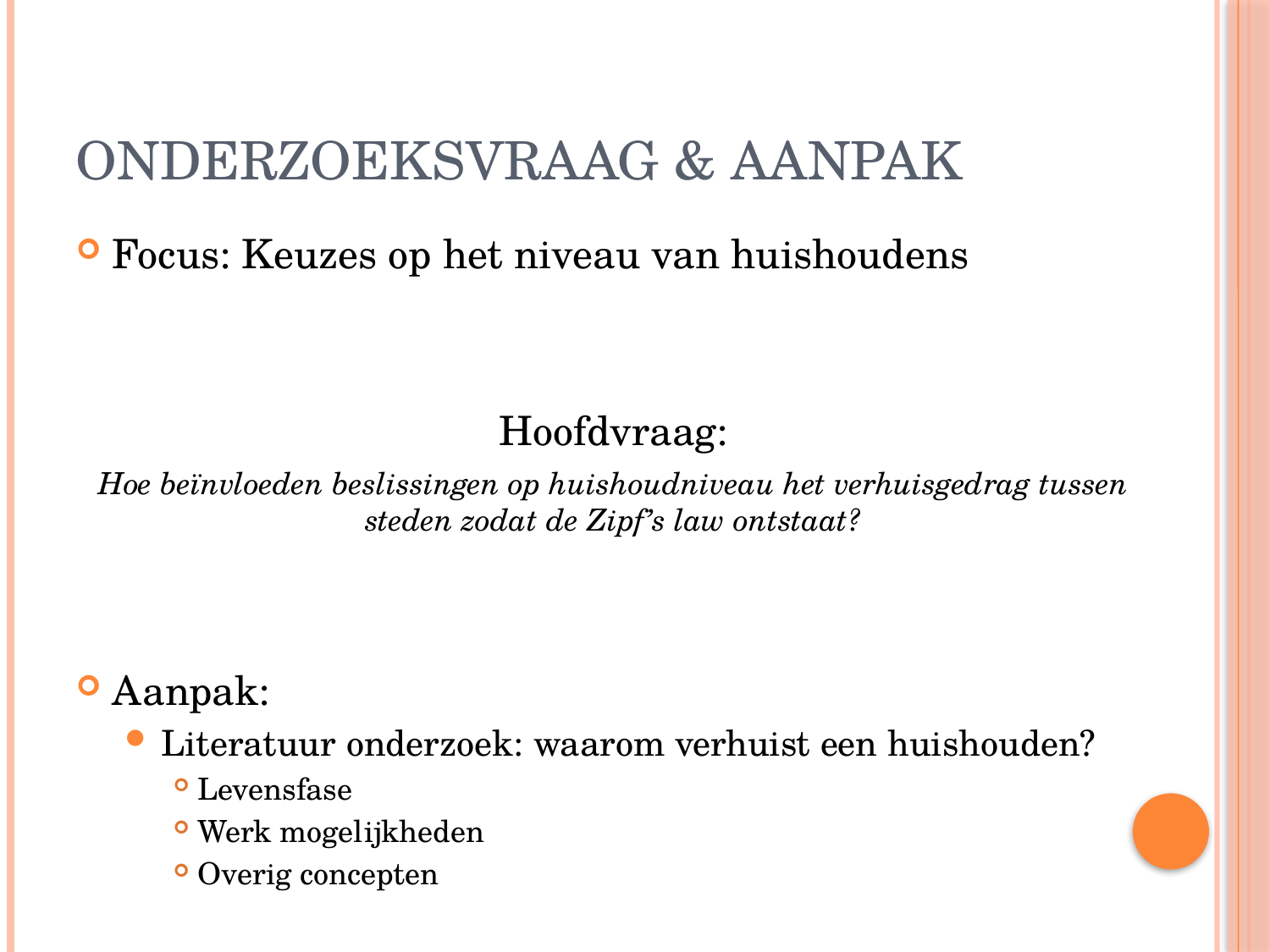

# Onderzoeksvraag & Aanpak
Focus: Keuzes op het niveau van huishoudens

Hoofdvraag:
Hoe beïnvloeden beslissingen op huishoudniveau het verhuisgedrag tussen steden zodat de Zipf’s law ontstaat?

Aanpak:
Literatuur onderzoek: waarom verhuist een huishouden?
Levensfase
Werk mogelijkheden
Overig concepten